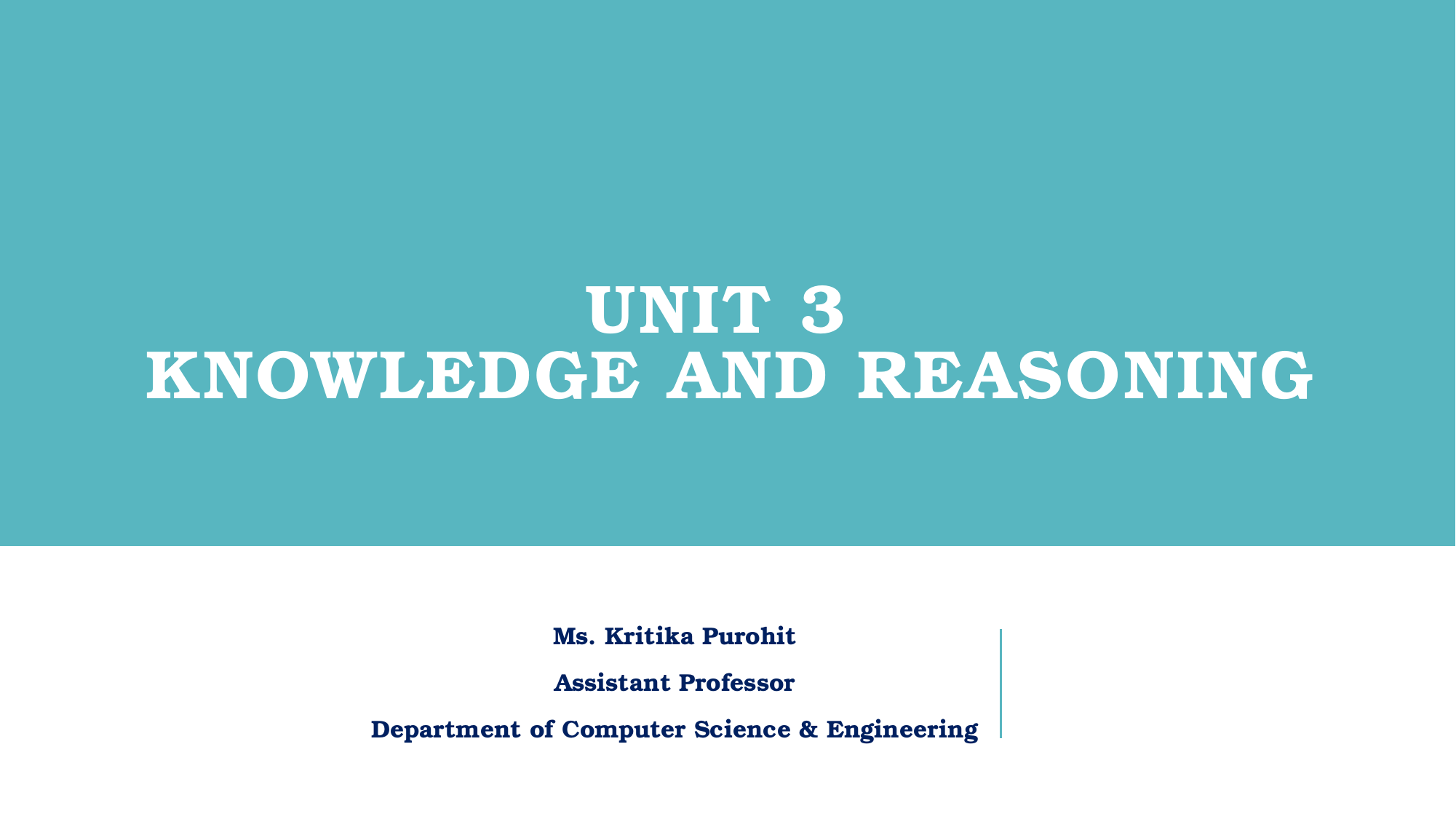

# Unit 3 Knowledge and Reasoning
Ms. Kritika Purohit
Assistant Professor
Department of Computer Science & Engineering